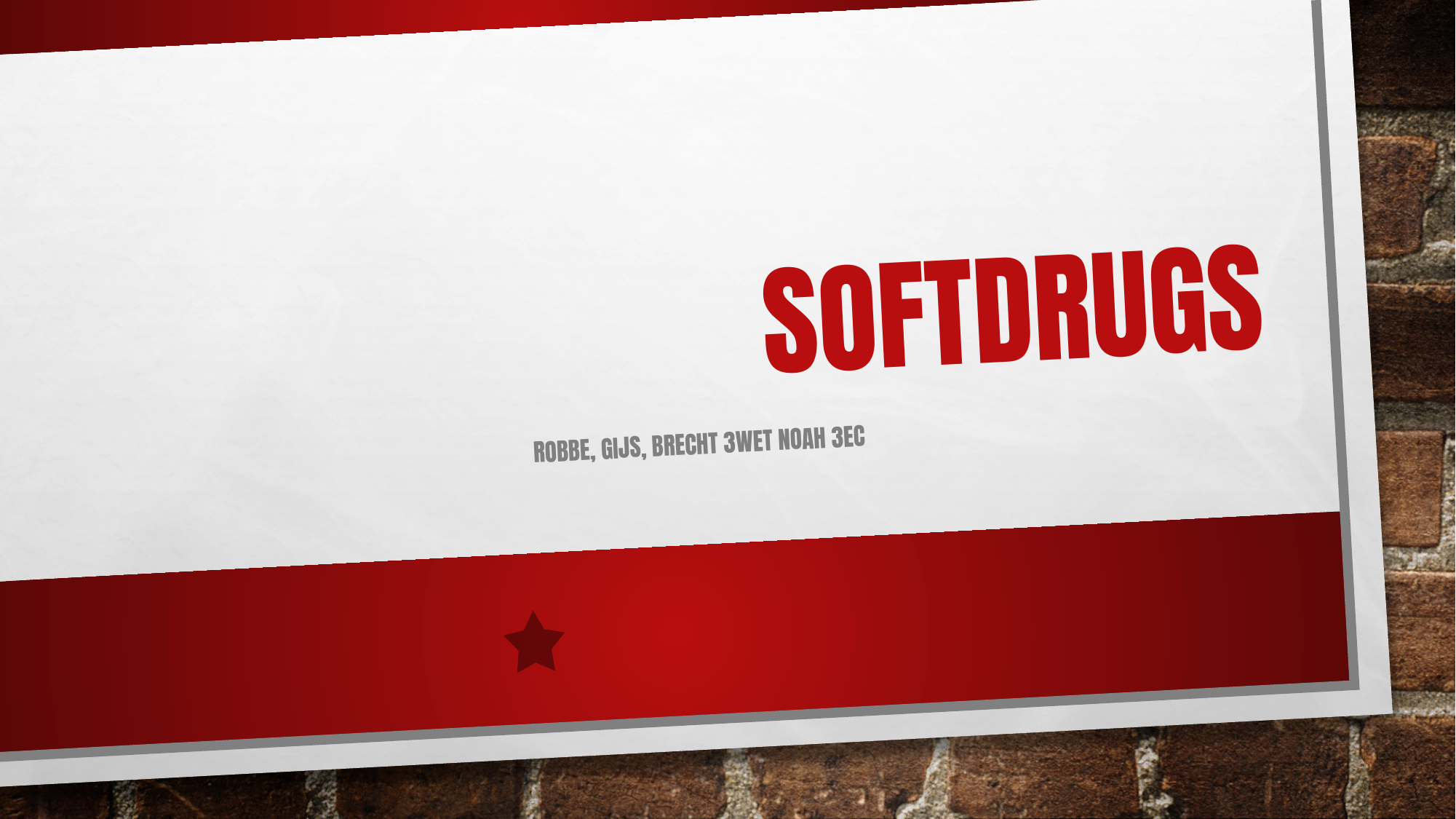

# Softdrugs
Robbe, Gijs, Brecht 3wet Noah 3ec